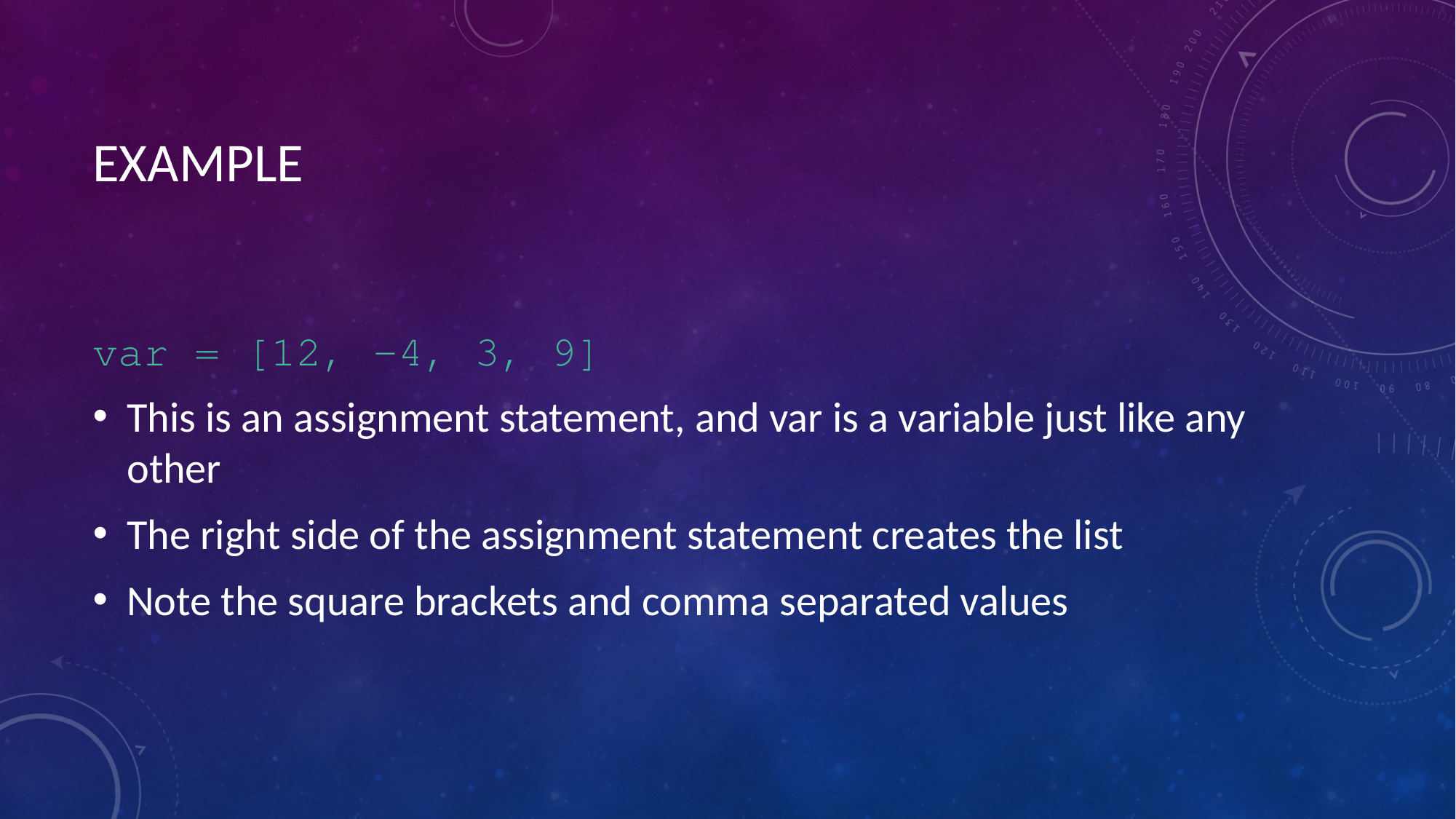

# Example
var = [12, -4, 3, 9]
This is an assignment statement, and var is a variable just like any other
The right side of the assignment statement creates the list
Note the square brackets and comma separated values